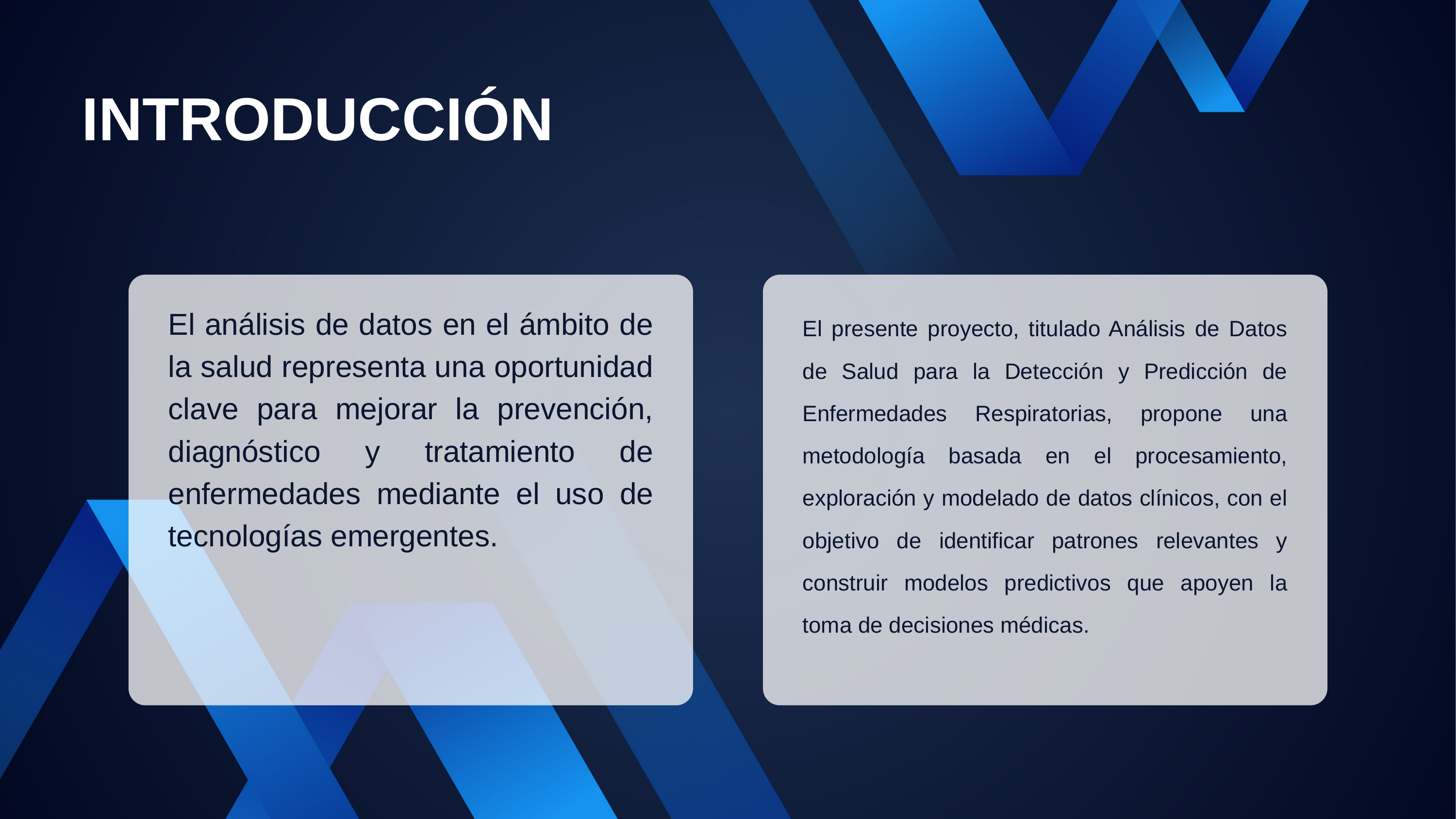

INTRODUCCIÓN

El análisis de datos en el ámbito de la salud representa una oportunidad clave para mejorar la prevención, diagnóstico y tratamiento de enfermedades mediante el uso de tecnologías emergentes.
El presente proyecto, titulado Análisis de Datos de Salud para la Detección y Predicción de Enfermedades Respiratorias, propone una metodología basada en el procesamiento, exploración y modelado de datos clínicos, con el objetivo de identificar patrones relevantes y construir modelos predictivos que apoyen la toma de decisiones médicas.